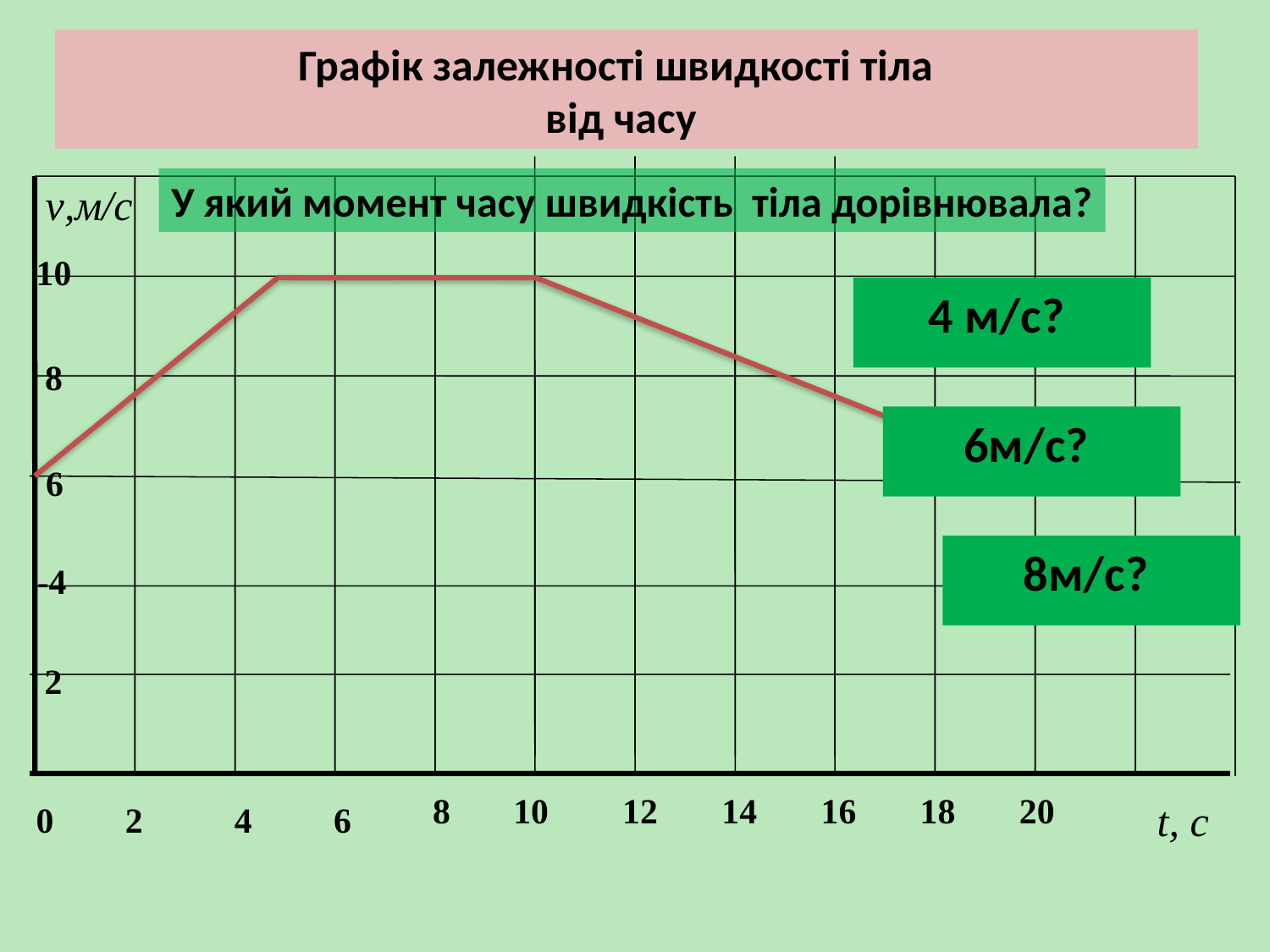

# Графік залежності швидкості тіла від часу

У який момент часу швидкість  тіла дорівнювала?

v,м/с

10

4 м/с?
8

6м/с?
6

8м/с?
-4

2

8
10
12
14
16
18
20
0
2
4
6
t, с